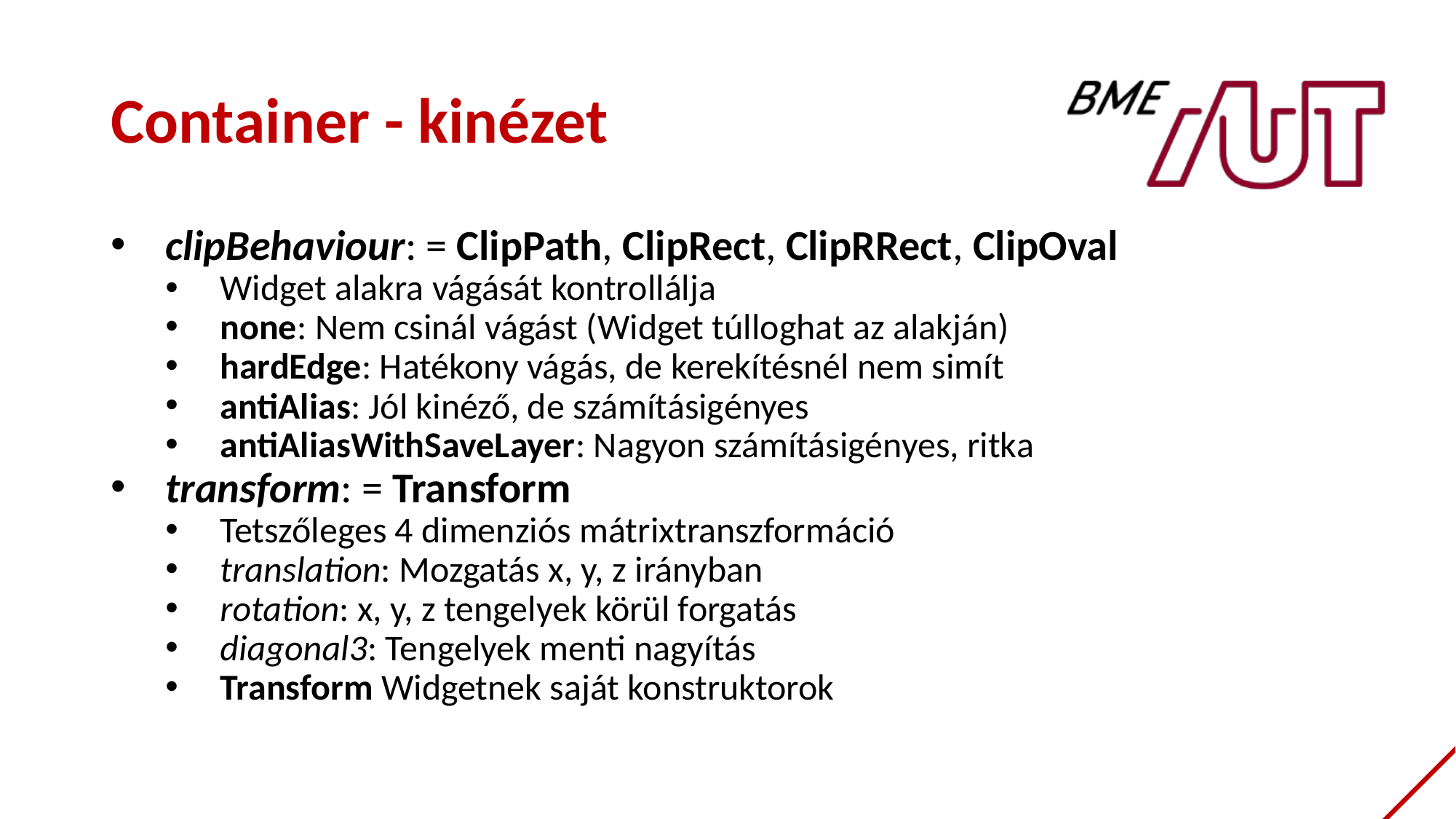

# Container - kinézet
clipBehaviour: = ClipPath, ClipRect, ClipRRect, ClipOval
Widget alakra vágását kontrollálja
none: Nem csinál vágást (Widget túlloghat az alakján)
hardEdge: Hatékony vágás, de kerekítésnél nem simít
antiAlias: Jól kinéző, de számításigényes
antiAliasWithSaveLayer: Nagyon számításigényes, ritka
transform: = Transform
Tetszőleges 4 dimenziós mátrixtranszformáció
translation: Mozgatás x, y, z irányban
rotation: x, y, z tengelyek körül forgatás
diagonal3: Tengelyek menti nagyítás
Transform Widgetnek saját konstruktorok